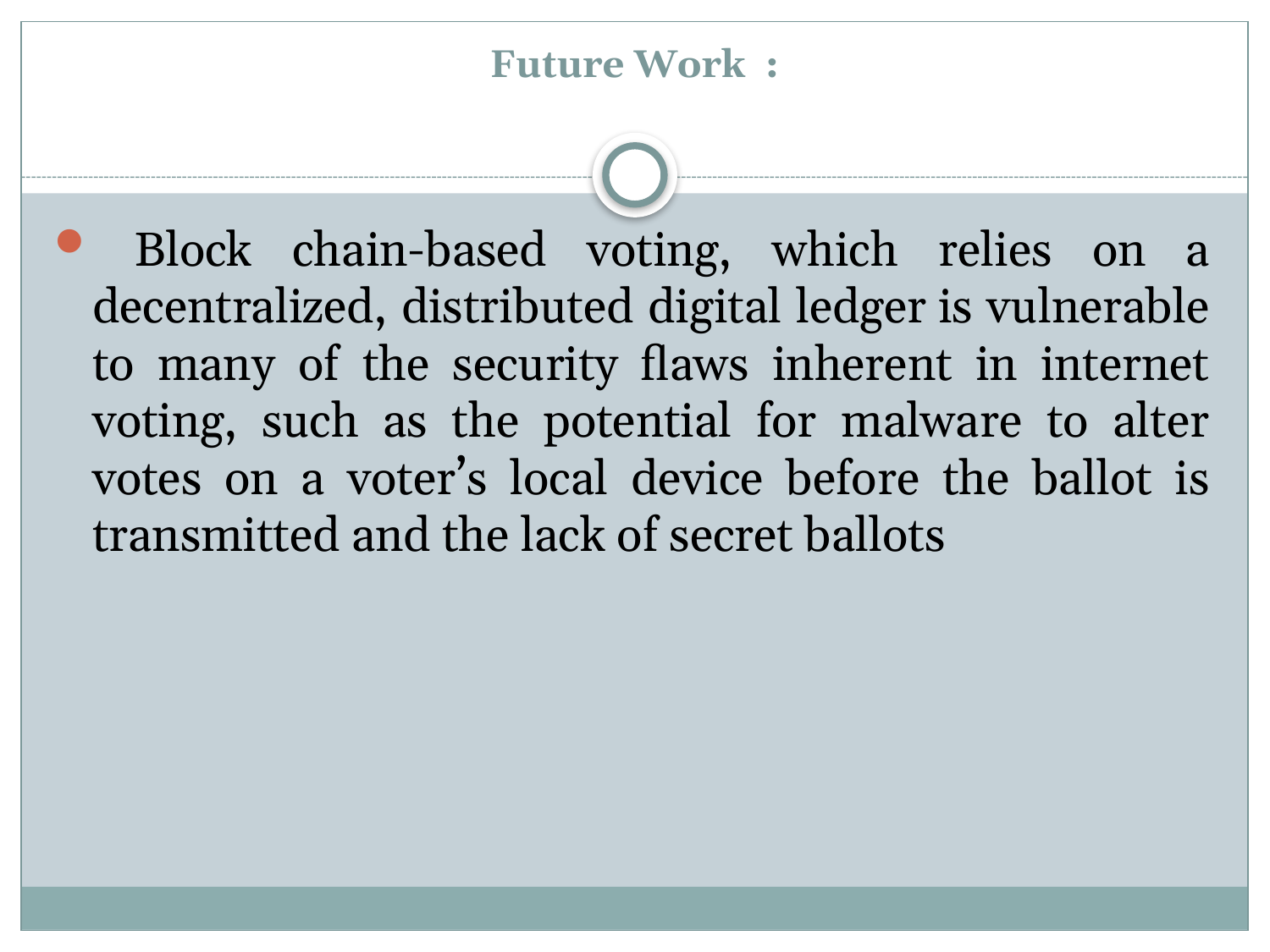

# Future Work  :
 Block chain-based voting, which relies on a decentralized, distributed digital ledger is vulnerable to many of the security flaws inherent in internet voting, such as the potential for malware to alter votes on a voter’s local device before the ballot is transmitted and the lack of secret ballots